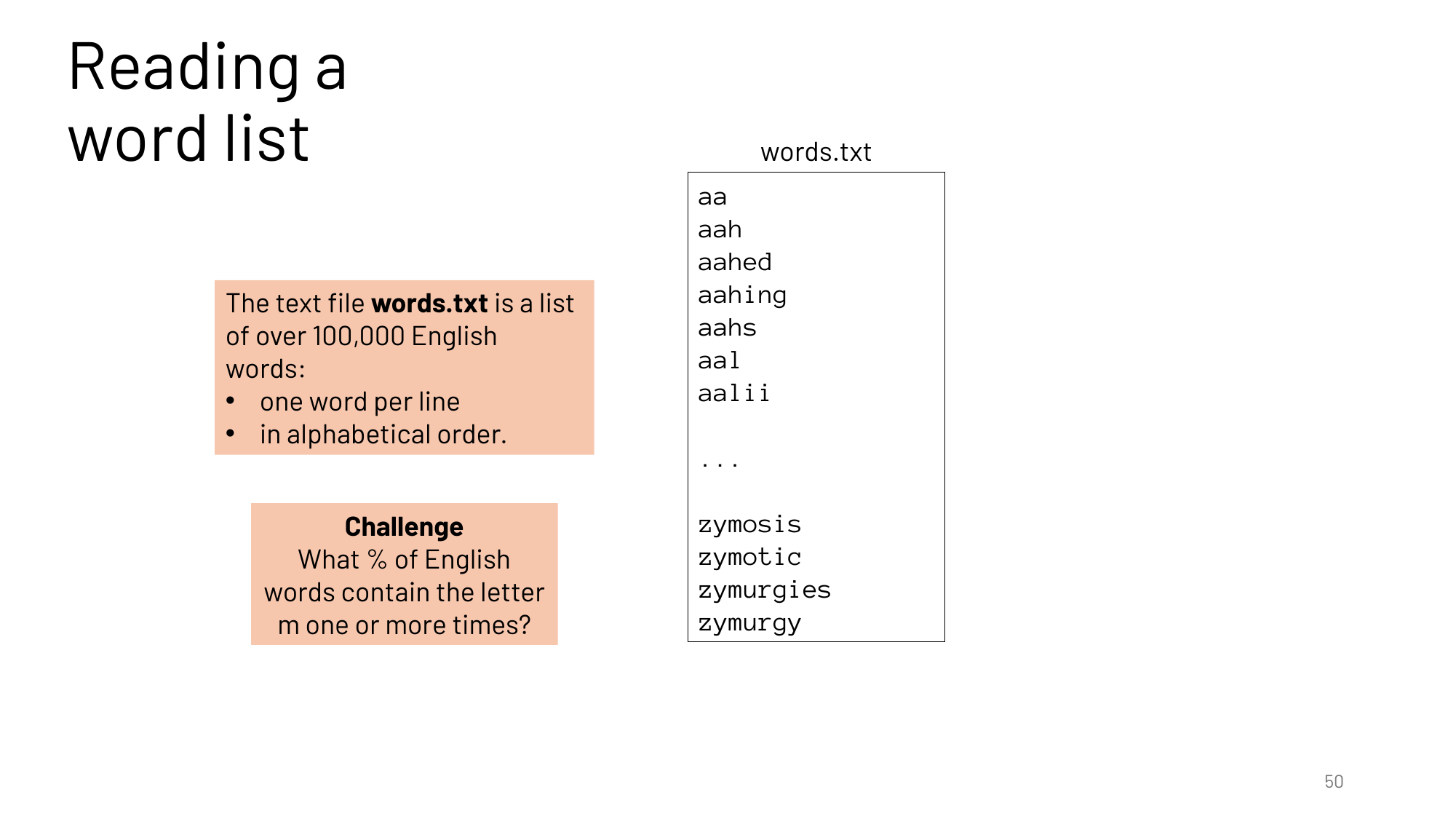

# Reading a word list
words.txt
aa
aah
aahed
aahing
aahs
aal
aalii

...

zymosis
zymotic
zymurgies
zymurgy
The text file words.txt is a list of over 100,000 English words:
one word per line
in alphabetical order.
Challenge
What % of English words contain the letter m one or more times?
50